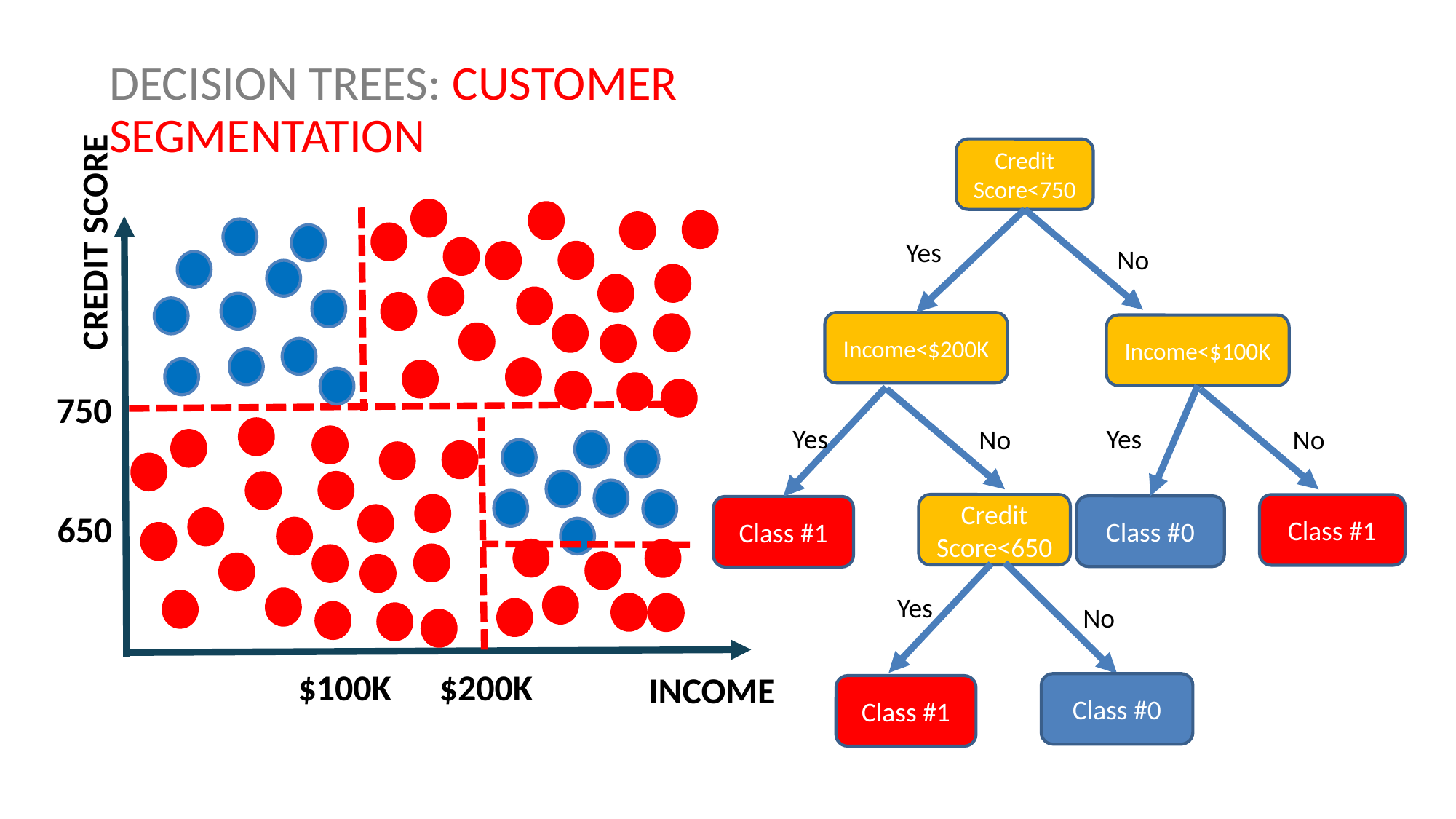

DECISION TREES: CUSTOMER SEGMENTATION
Credit Score<750

CREDIT SCORE

Yes
No

Income<$200K

Income<$100K

750
Yes
Yes
No
No

Credit Score<650
Class #1

Class #0
Class #1
650

Yes

No

$100K
$200K
INCOME
Class #0
Class #1